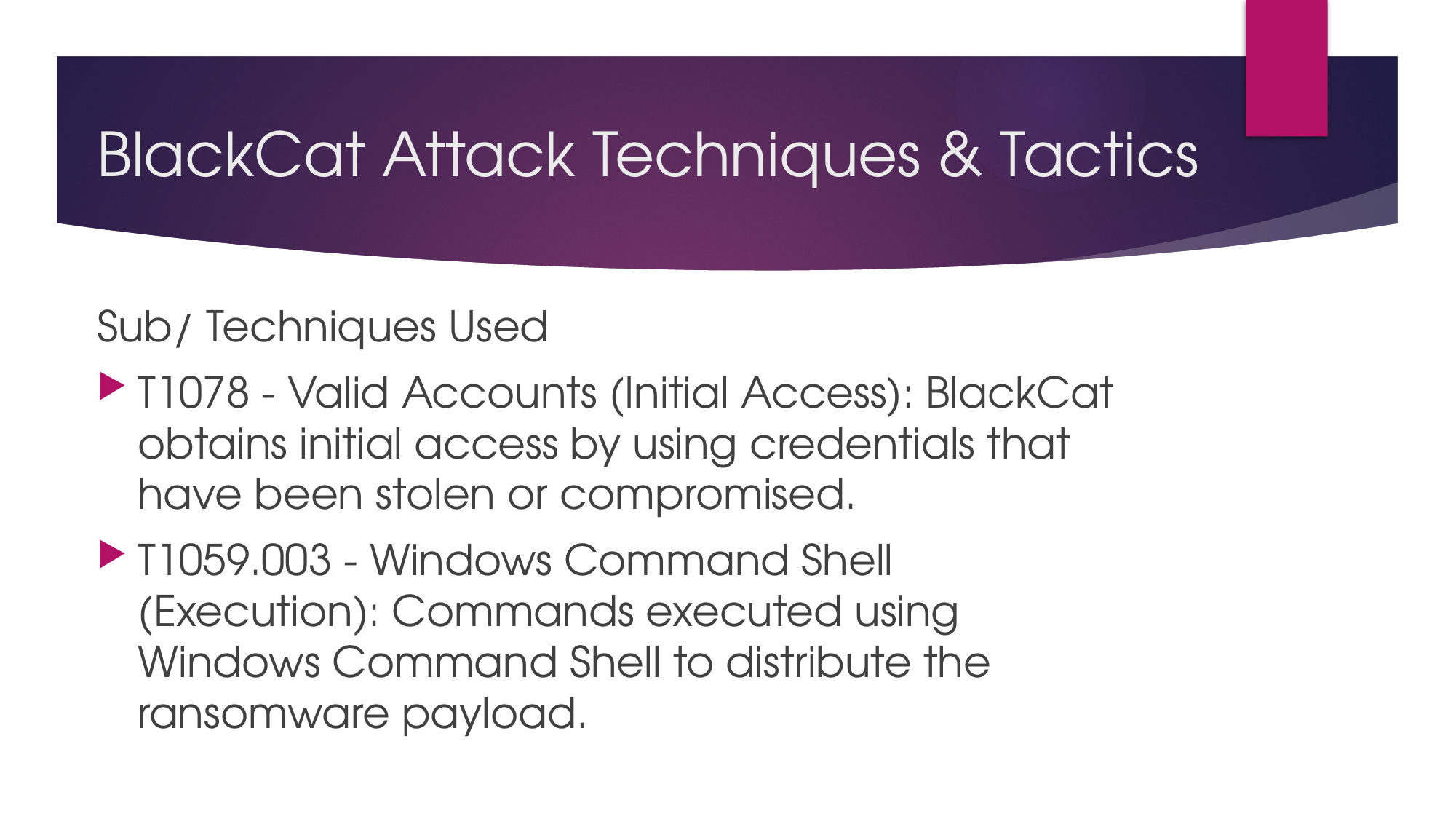

# BlackCat Attack Techniques & Tactics
Sub/ Techniques Used
T1078 - Valid Accounts (Initial Access): BlackCat obtains initial access by using credentials that have been stolen or compromised.
T1059.003 - Windows Command Shell (Execution): Commands executed using Windows Command Shell to distribute the ransomware payload.